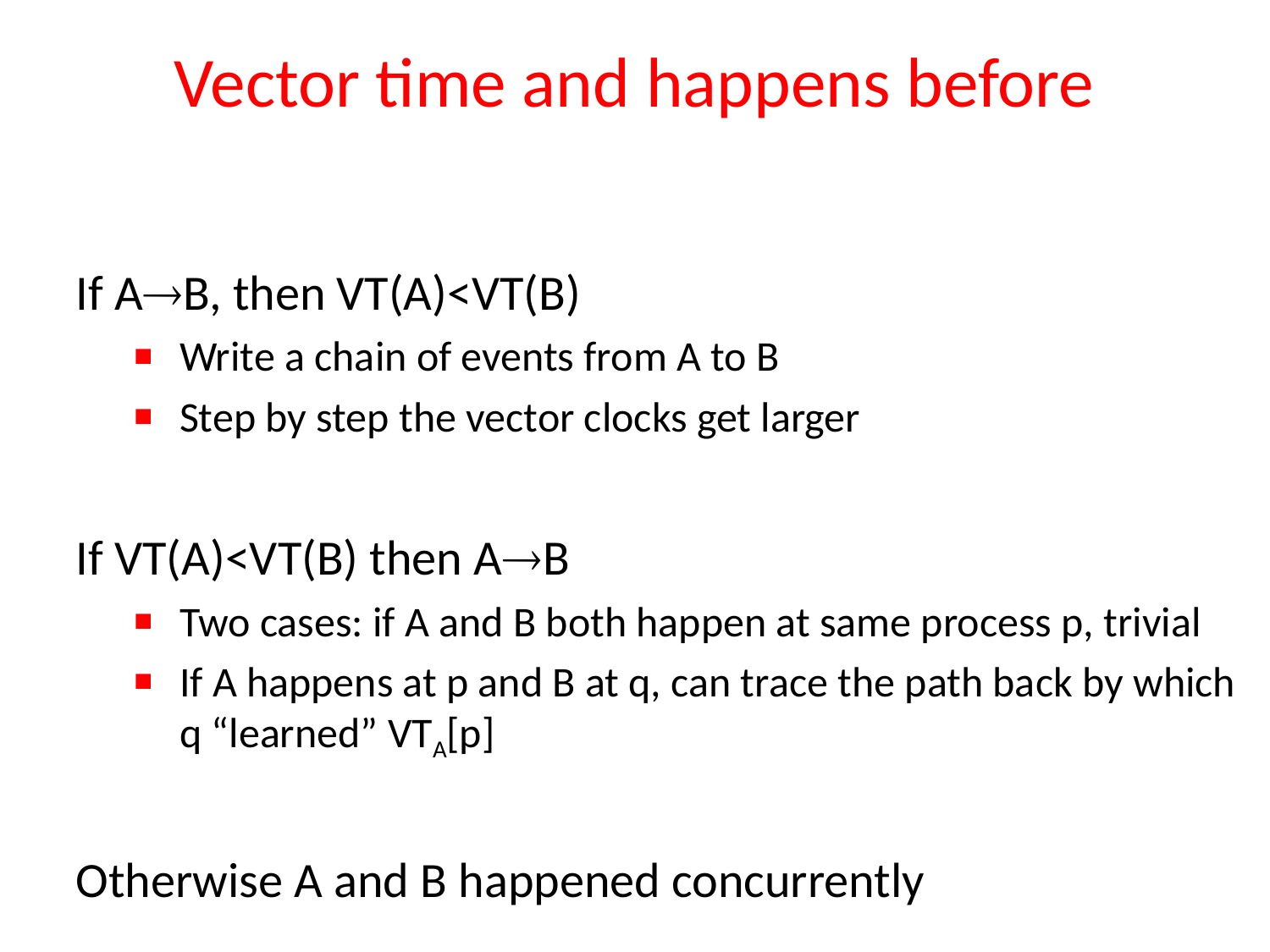

# Vector time and happens before
If A→B, then VT(A)<VT(B)
Write a chain of events from A to B
Step by step the vector clocks get larger

If VT(A)<VT(B) then A→B
Two cases: if A and B both happen at same process p, trivial
If A happens at p and B at q, can trace the path back by which q “learned” VTA[p]

Otherwise A and B happened concurrently